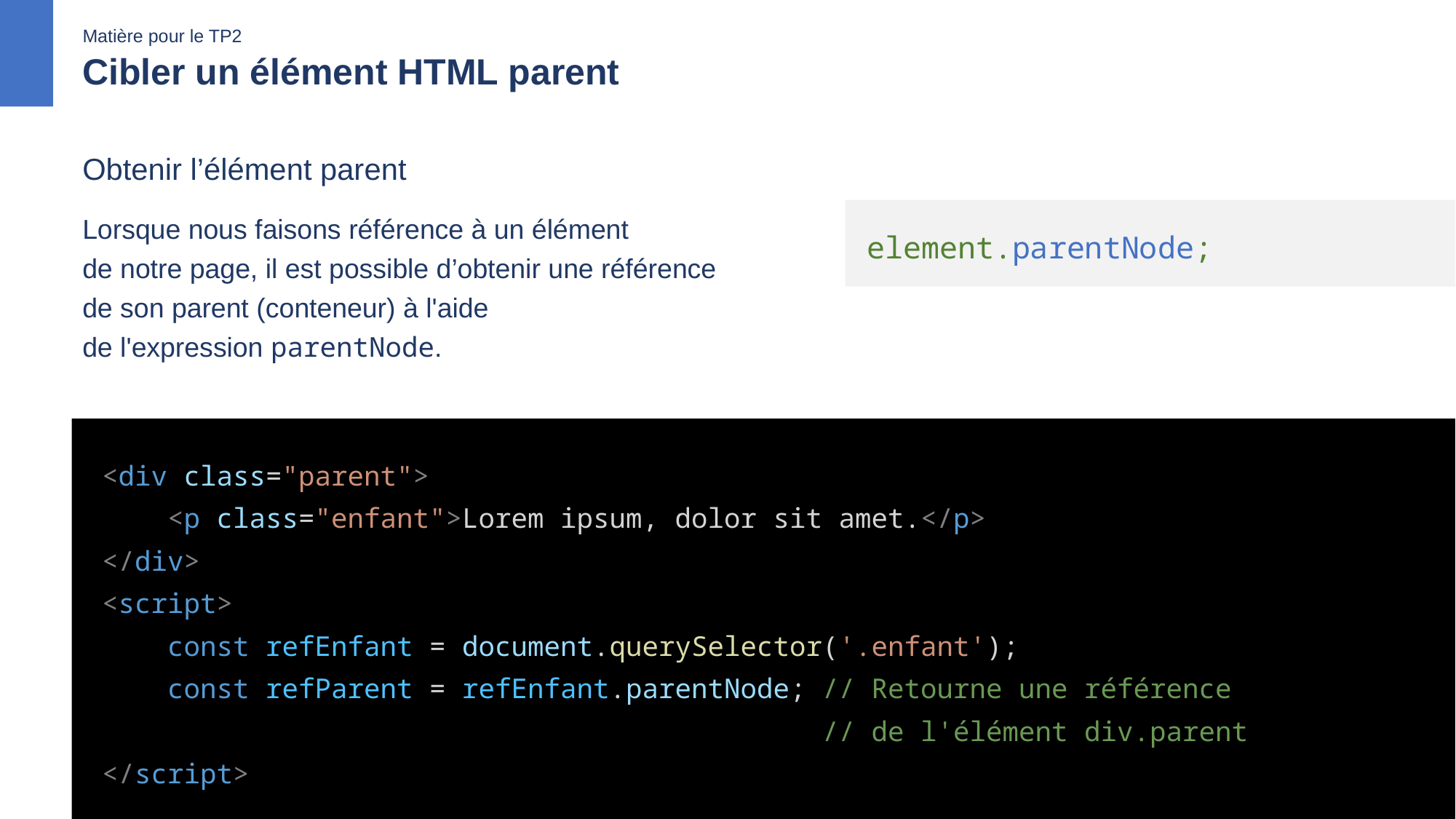

Matière pour le TP2
Cibler un élément HTML parent
Obtenir l’élément parent
Lorsque nous faisons référence à un élément
de notre page, il est possible d’obtenir une référence
de son parent (conteneur) à l'aide
de l'expression parentNode.
element.parentNode;
<div class="parent">
    <p class="enfant">Lorem ipsum, dolor sit amet.</p>
</div>
<script>
    const refEnfant = document.querySelector('.enfant');
    const refParent = refEnfant.parentNode; // Retourne une référence
                                            // de l'élément div.parent
</script>